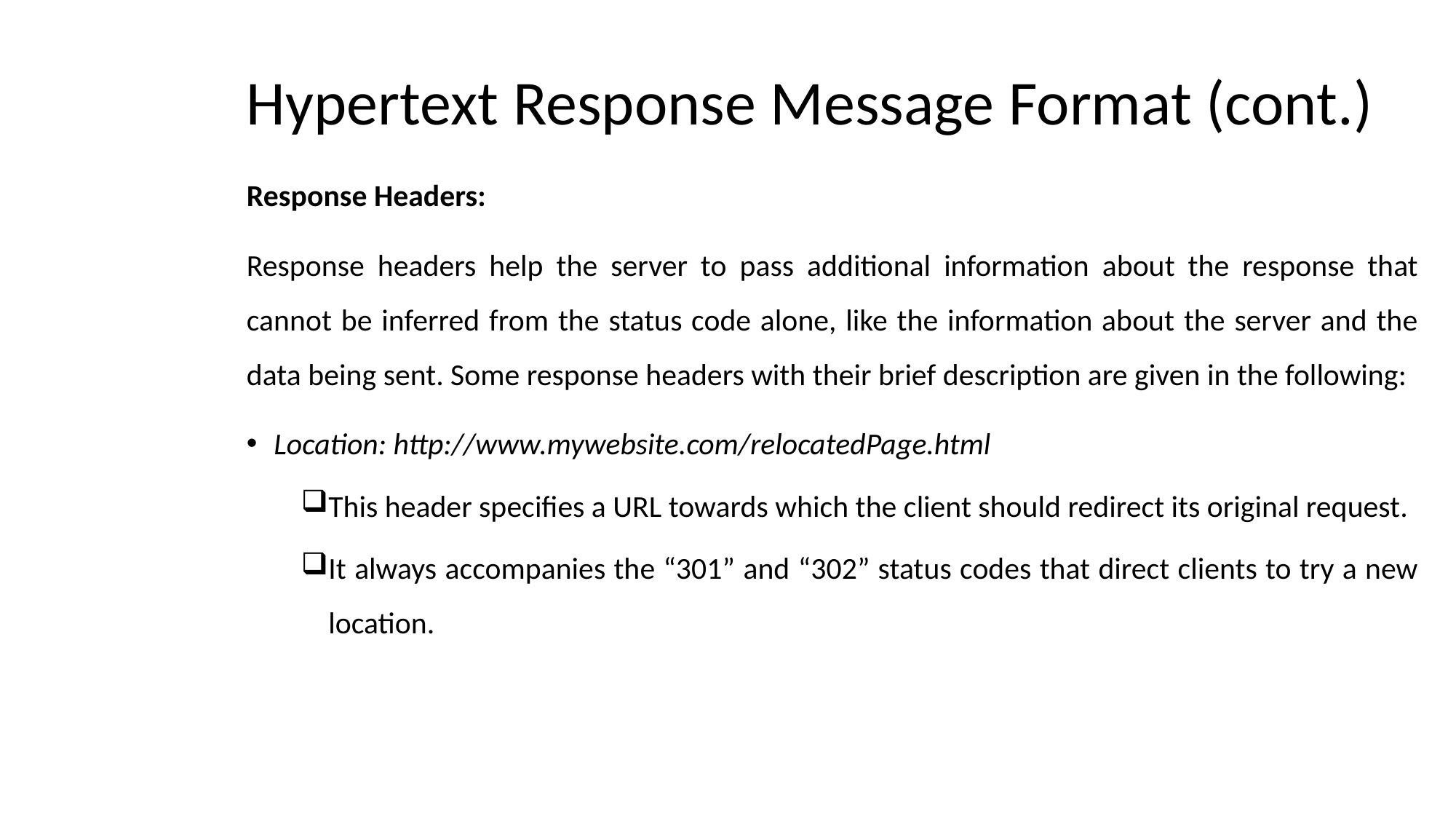

# Hypertext Response Message Format (cont.)
Response Headers:
Response headers help the server to pass additional information about the response that cannot be inferred from the status code alone, like the information about the server and the data being sent. Some response headers with their brief description are given in the following:
Location: http://www.mywebsite.com/relocatedPage.html
This header specifies a URL towards which the client should redirect its original request.
It always accompanies the “301” and “302” status codes that direct clients to try a new location.